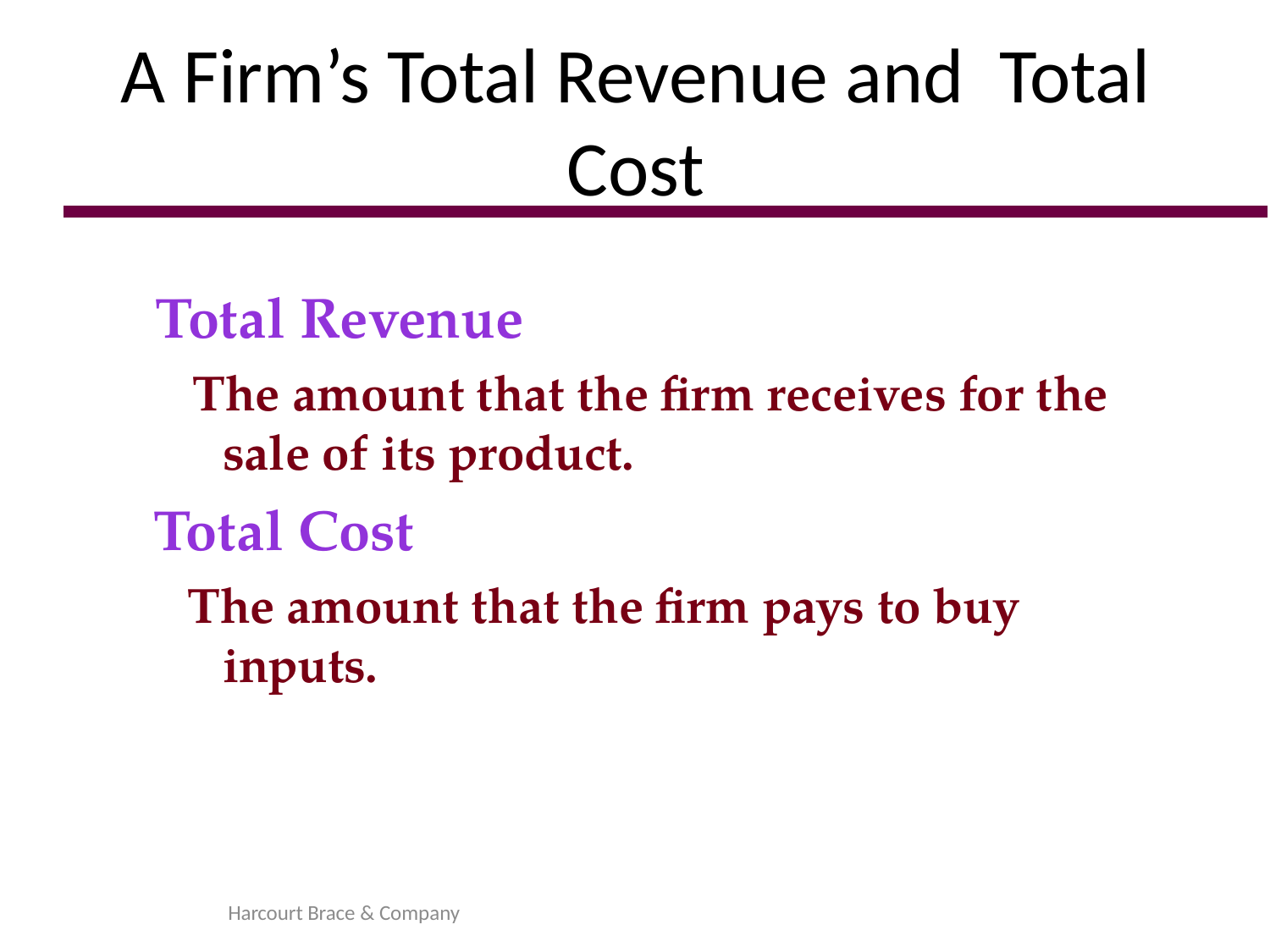

# A Firm’s Total Revenue and  Total Cost

Total Revenue
The amount that the firm receives for the  sale of its product.
Total Cost
The amount that the firm pays to buy  inputs.
Harcourt Brace & Company